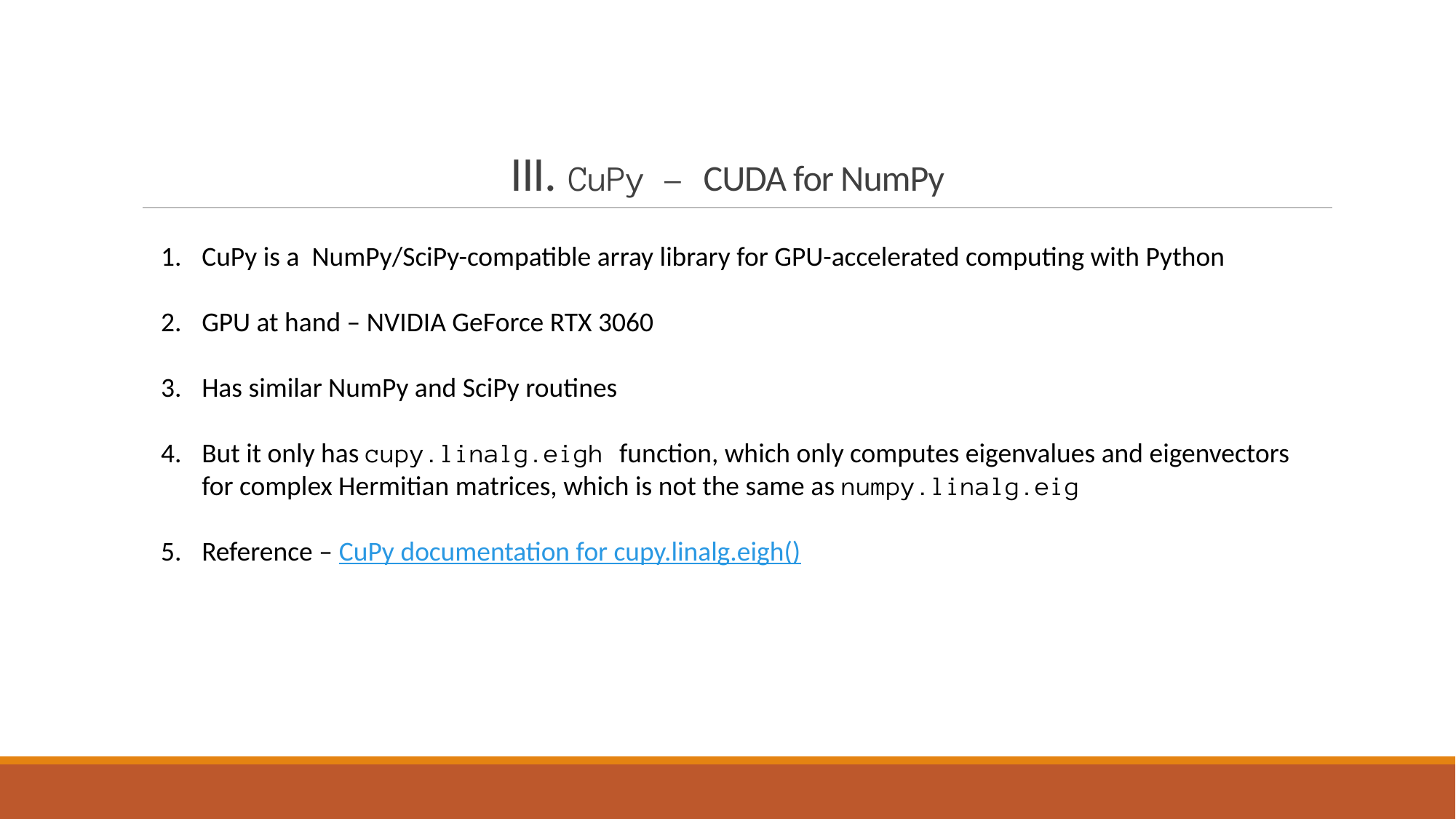

III. CuPy – CUDA for NumPy
CuPy is a  NumPy/SciPy-compatible array library for GPU-accelerated computing with Python

GPU at hand – NVIDIA GeForce RTX 3060

Has similar NumPy and SciPy routines

But it only has cupy.linalg.eigh function, which only computes eigenvalues and eigenvectors for complex Hermitian matrices, which is not the same as numpy.linalg.eig

Reference – CuPy documentation for cupy.linalg.eigh()